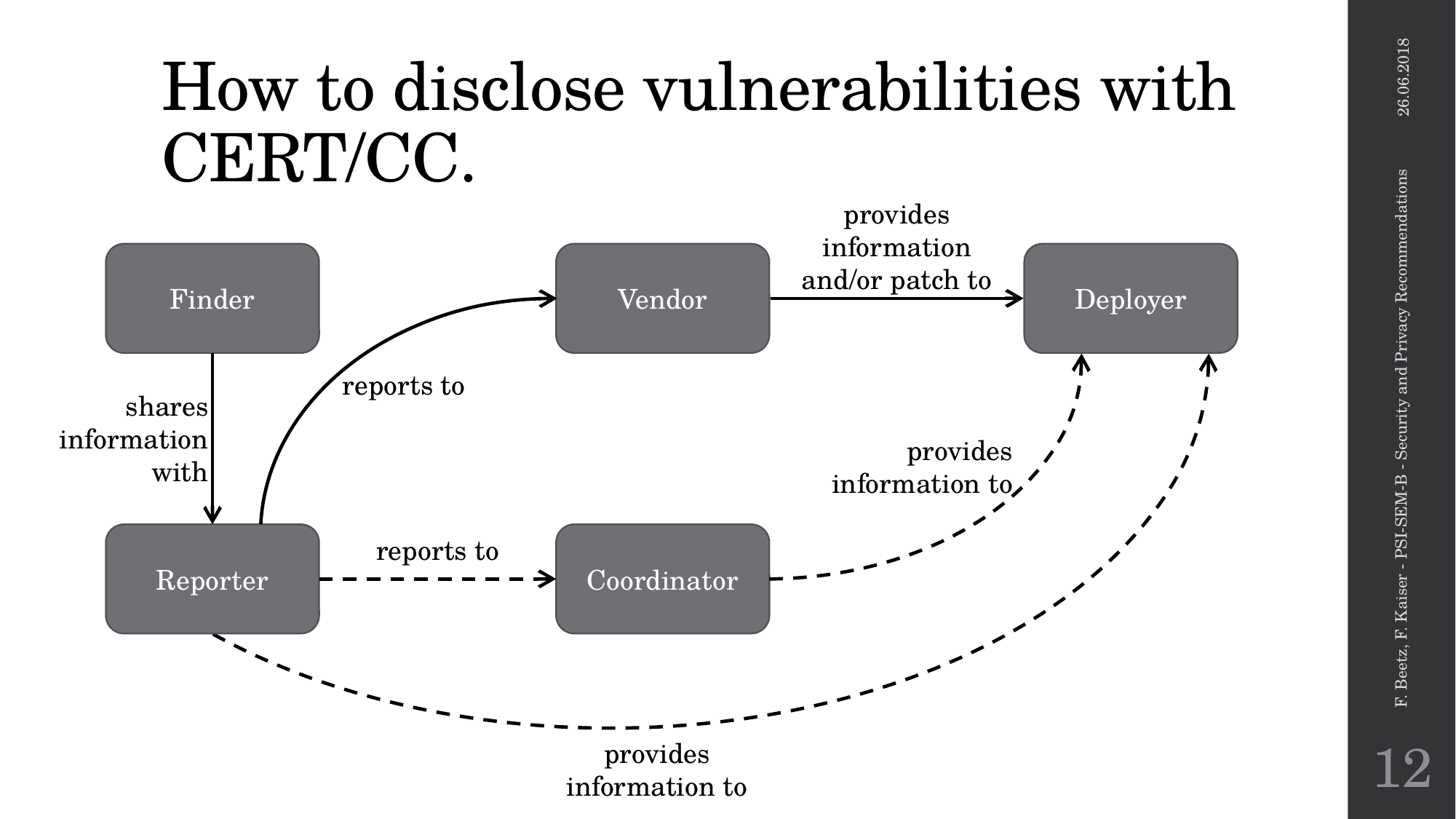

provides information and/or patch to
Finder
Vendor
Deployer

reports to
shares information with
provides information to
Reporter
Coordinator
reports to
provides information to
# How to disclose vulnerabilities with CERT/CC.
26.06.2018
F. Beetz, F. Kaiser - PSI-SEM-B - Security and Privacy Recommendations
12